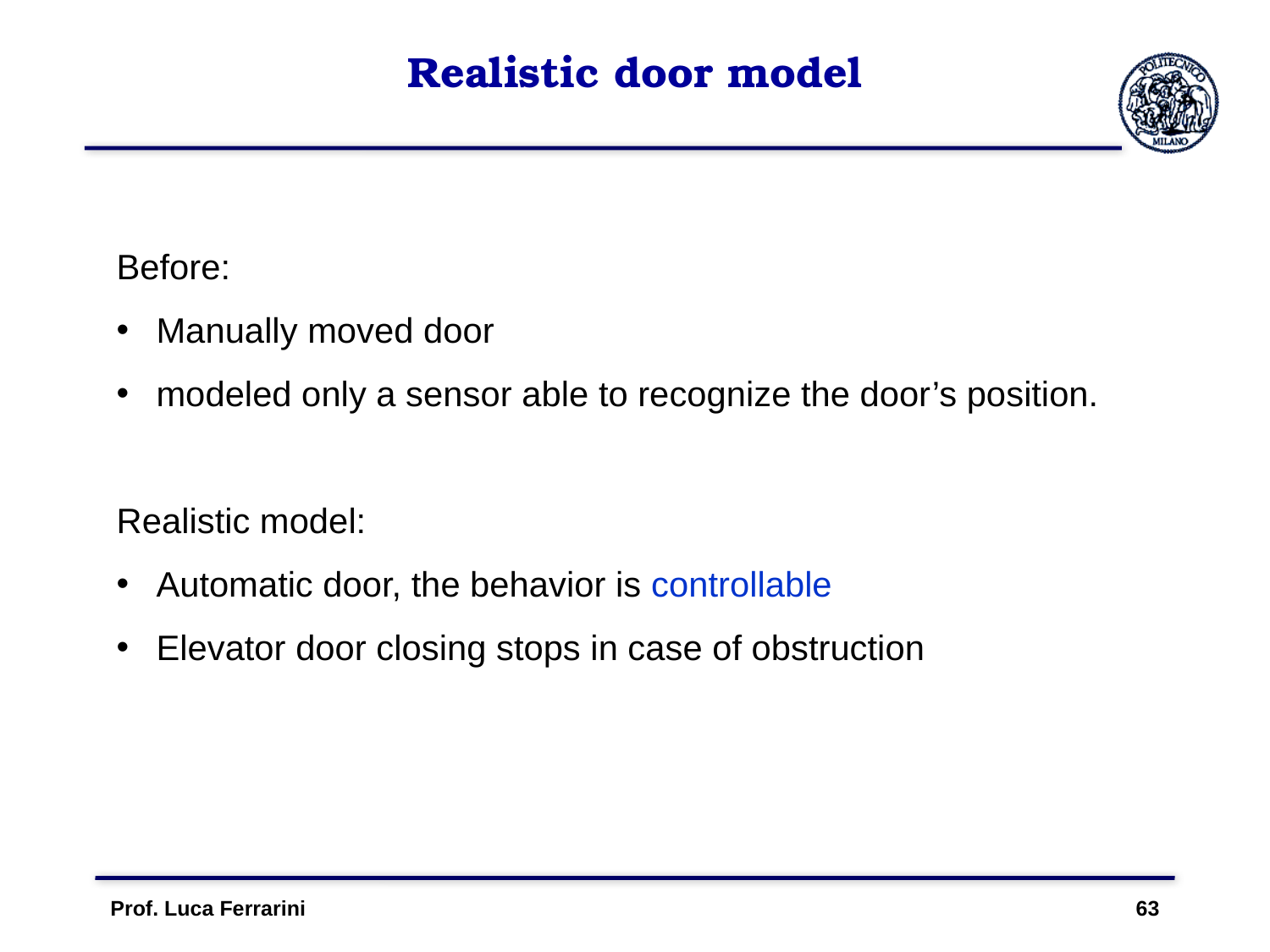

# Realistic door model
Before:
Manually moved door
modeled only a sensor able to recognize the door’s position.

Realistic model:
Automatic door, the behavior is controllable
Elevator door closing stops in case of obstruction
Prof. Luca Ferrarini                                                                                                                                            63